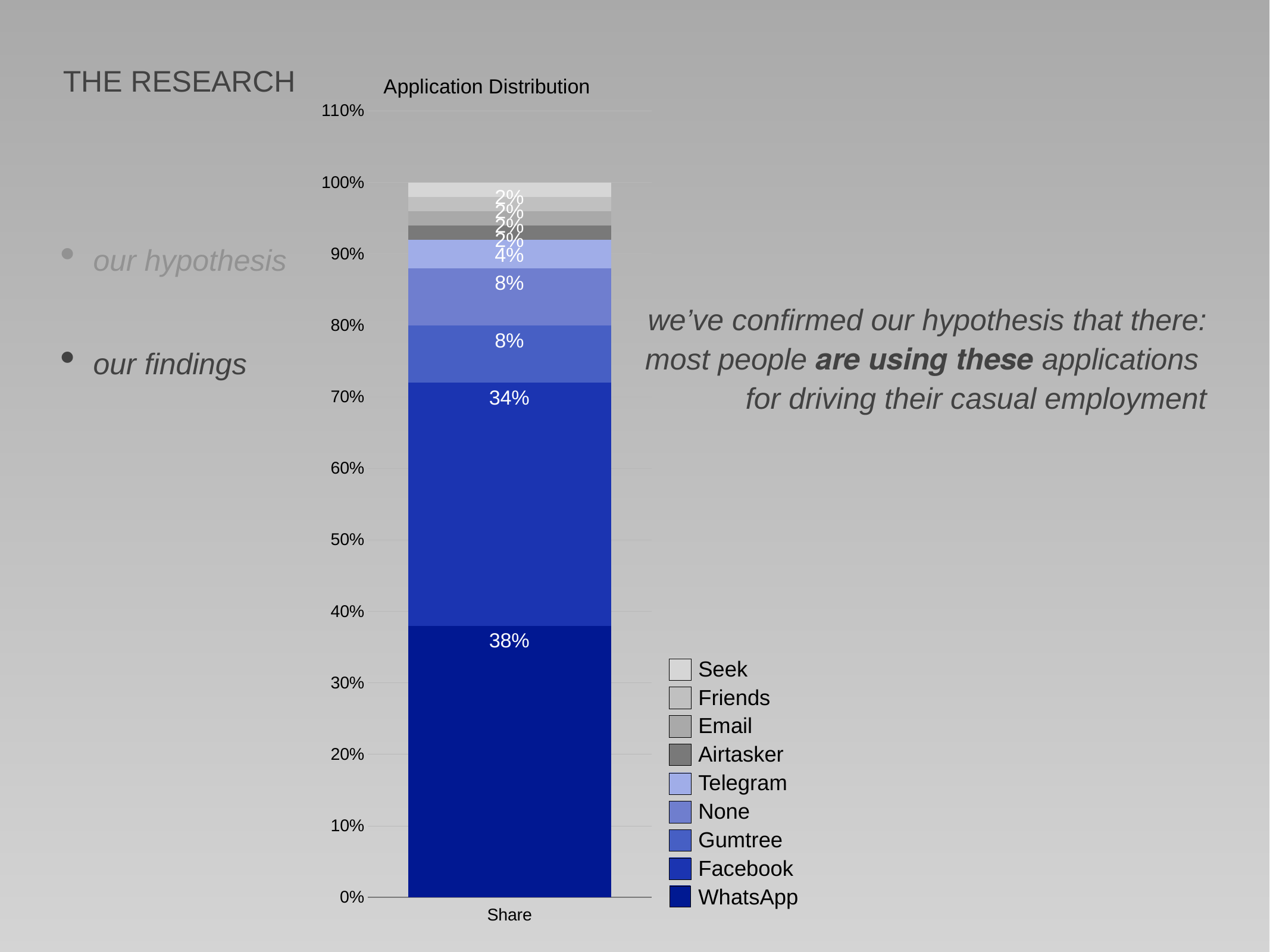

The RESEARCH

### Chart: Application Distribution

| Category | WhatsApp | Facebook | Gumtree | None | Telegram | Airtasker | Email | Friends | Seek |
|---|---|---|---|---|---|---|---|---|---|
| Share | 0.38 | 0.34 | 0.08 | 0.08 | 0.04 | 0.02 | 0.02 | 0.02 | 0.02 |
our hypothesis
we’ve confirmed our hypothesis that there:
most people are using these applications
for driving their casual employment
our findings
Seek
Friends
Email
Airtasker
Telegram
None
Gumtree
Facebook
WhatsApp